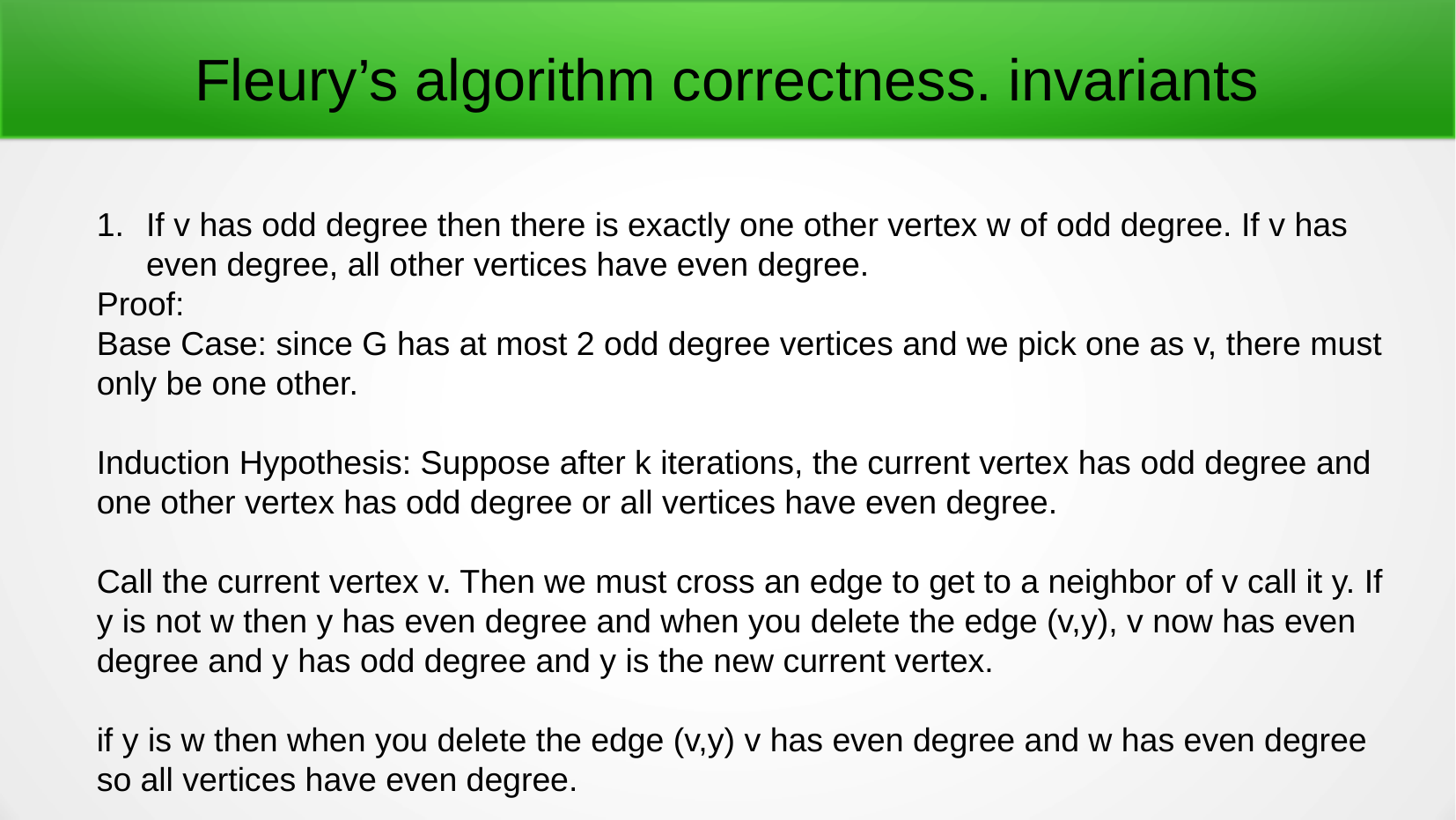

# Fleury’s algorithm correctness. invariants
If v has odd degree then there is exactly one other vertex w of odd degree. If v has even degree, all other vertices have even degree.
Proof:
Base Case: since G has at most 2 odd degree vertices and we pick one as v, there must only be one other.

Induction Hypothesis: Suppose after k iterations, the current vertex has odd degree and one other vertex has odd degree or all vertices have even degree.

Call the current vertex v. Then we must cross an edge to get to a neighbor of v call it y. If y is not w then y has even degree and when you delete the edge (v,y), v now has even degree and y has odd degree and y is the new current vertex.

if y is w then when you delete the edge (v,y) v has even degree and w has even degree so all vertices have even degree.